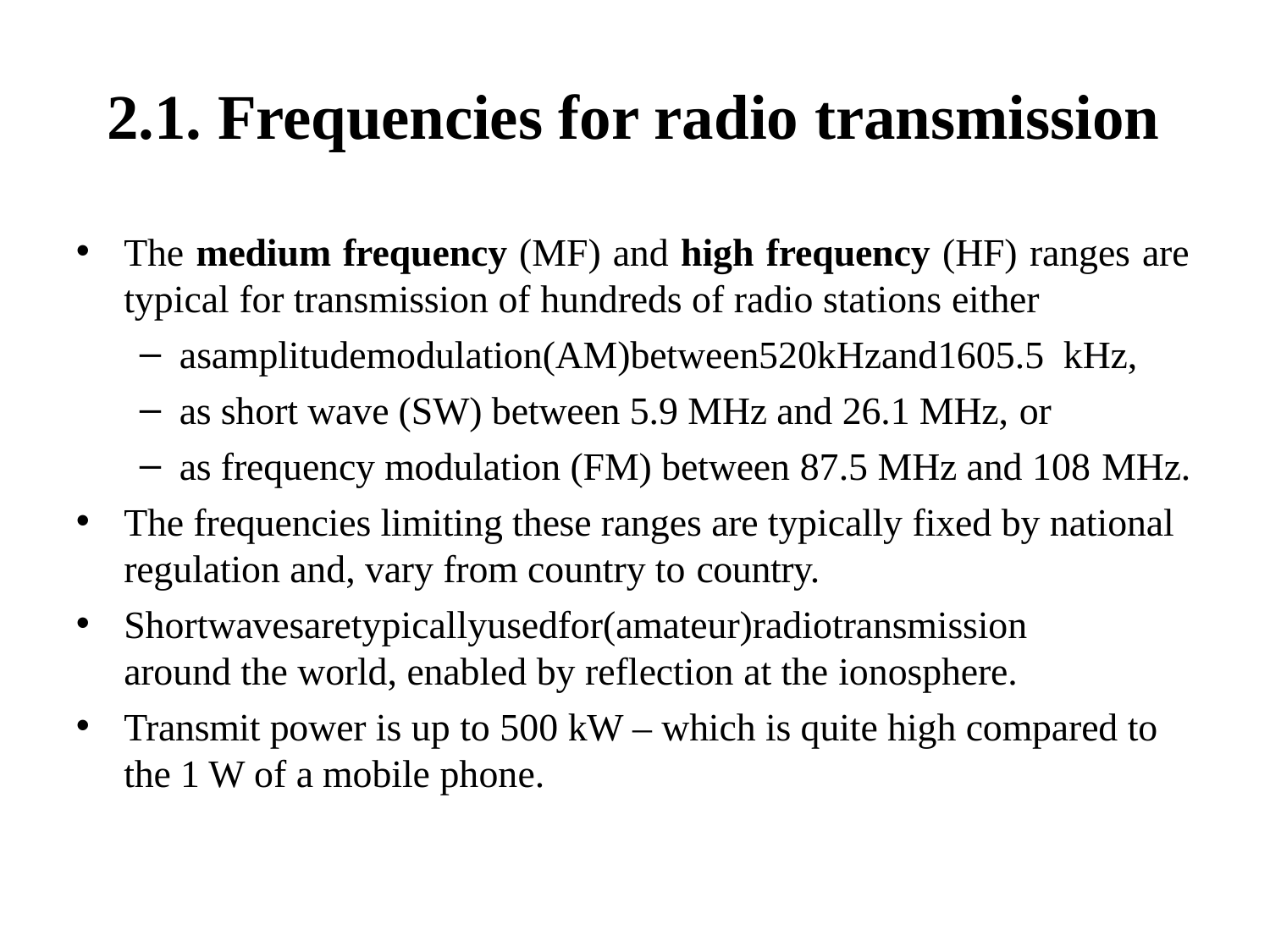

# 2.1. Frequencies for radio transmission
The medium frequency (MF) and high frequency (HF) ranges are
typical for transmission of hundreds of radio stations either
asamplitudemodulation(AM)between520kHzand1605.5  kHz,
as short wave (SW) between 5.9 MHz and 26.1 MHz, or
as frequency modulation (FM) between 87.5 MHz and 108 MHz.
The frequencies limiting these ranges are typically fixed by national  regulation and, vary from country to country.
Shortwavesaretypicallyusedfor(amateur)radiotransmission
around the world, enabled by reflection at the ionosphere.
Transmit power is up to 500 kW – which is quite high compared to  the 1 W of a mobile phone.